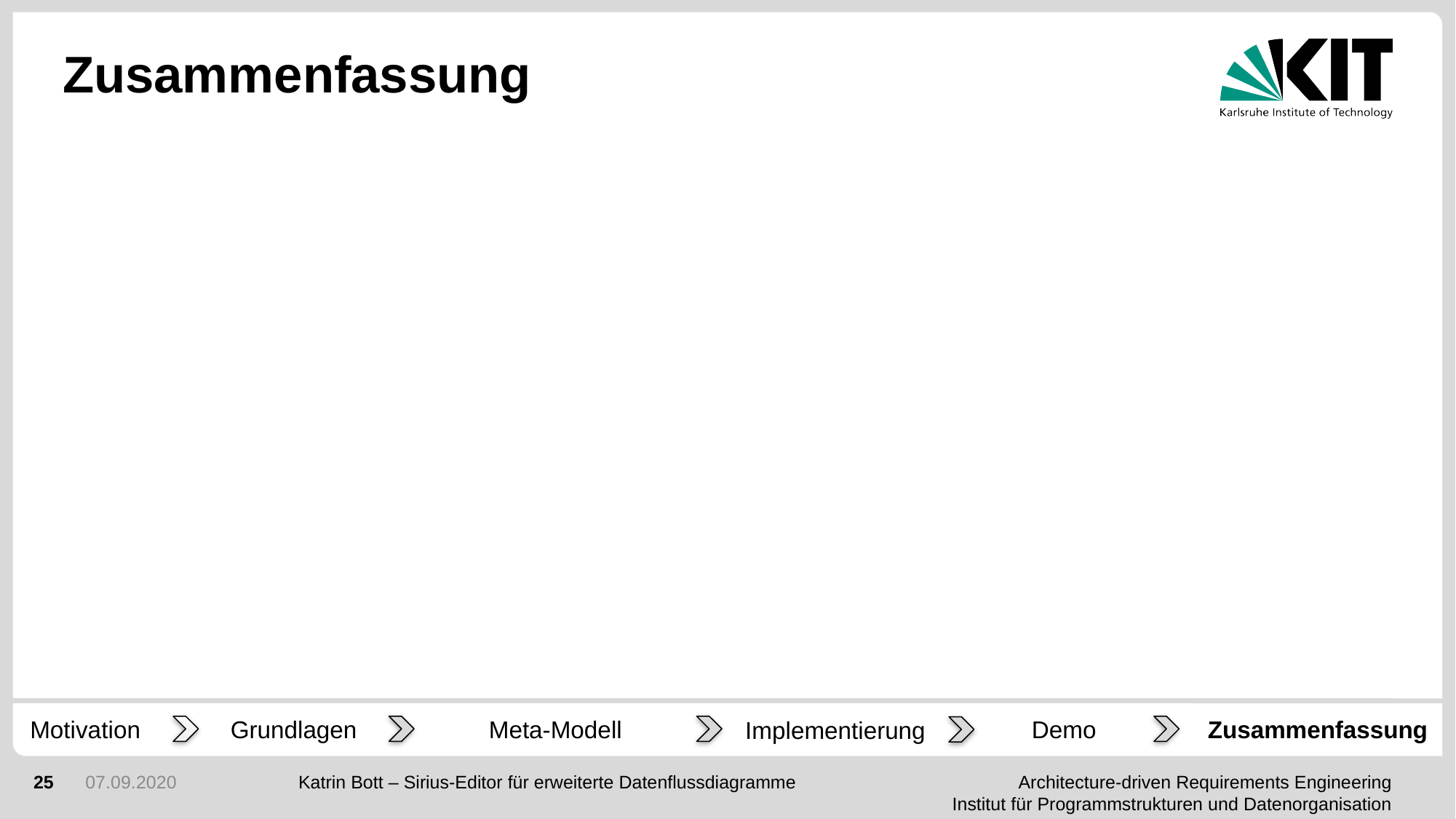

Zusammenfassung

Motivation
Grundlagen
Meta-Modell
Demo
Zusammenfassung
Implementierung

25
07.09.2020